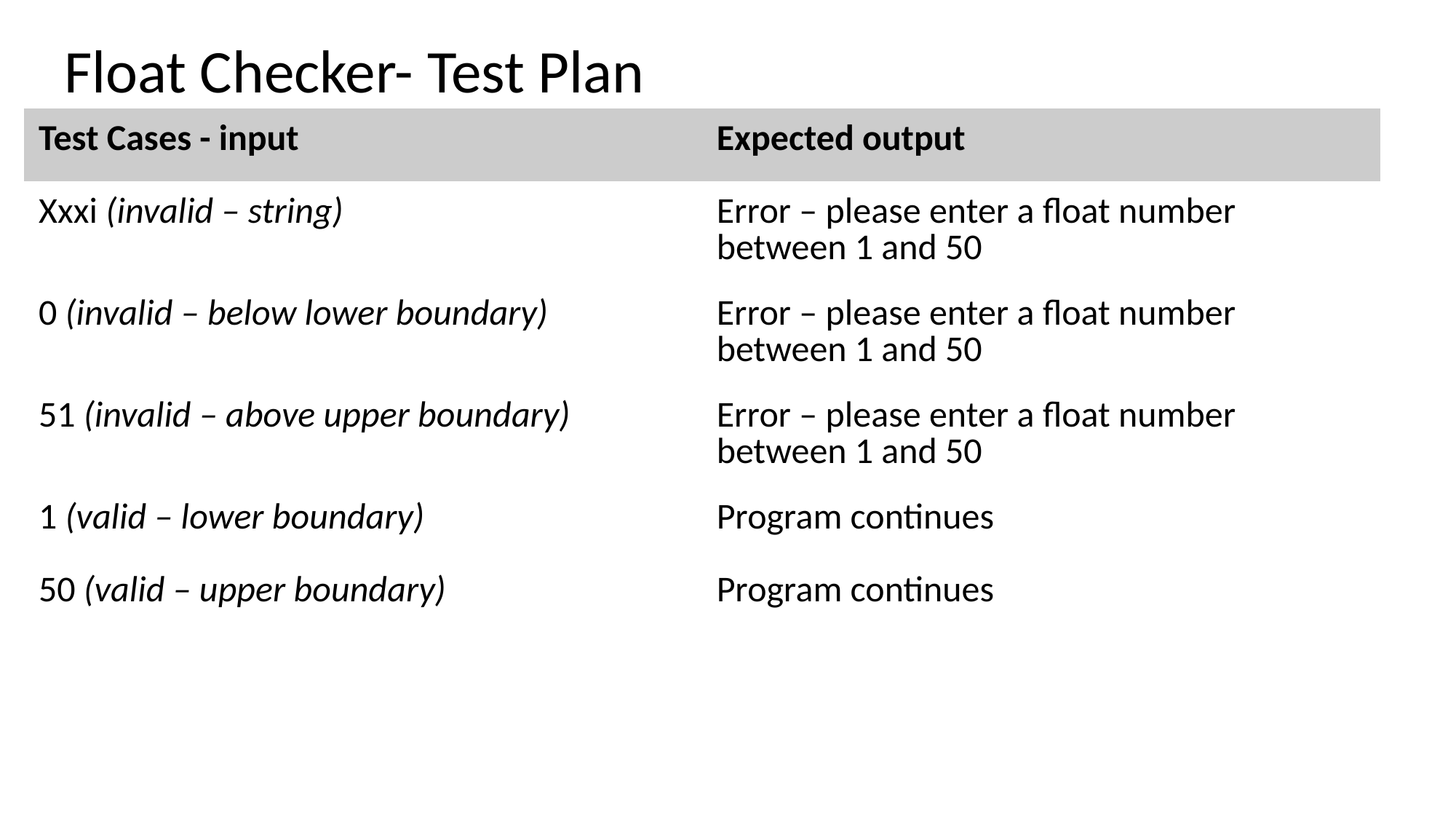

# Float Checker- Test Plan
| Test Cases - input | Expected output |
| --- | --- |
| Xxxi (invalid – string) | Error – please enter a float number between 1 and 50 |
| 0 (invalid – below lower boundary) | Error – please enter a float number between 1 and 50 |
| 51 (invalid – above upper boundary) | Error – please enter a float number between 1 and 50 |
| 1 (valid – lower boundary) | Program continues |
| 50 (valid – upper boundary) | Program continues |